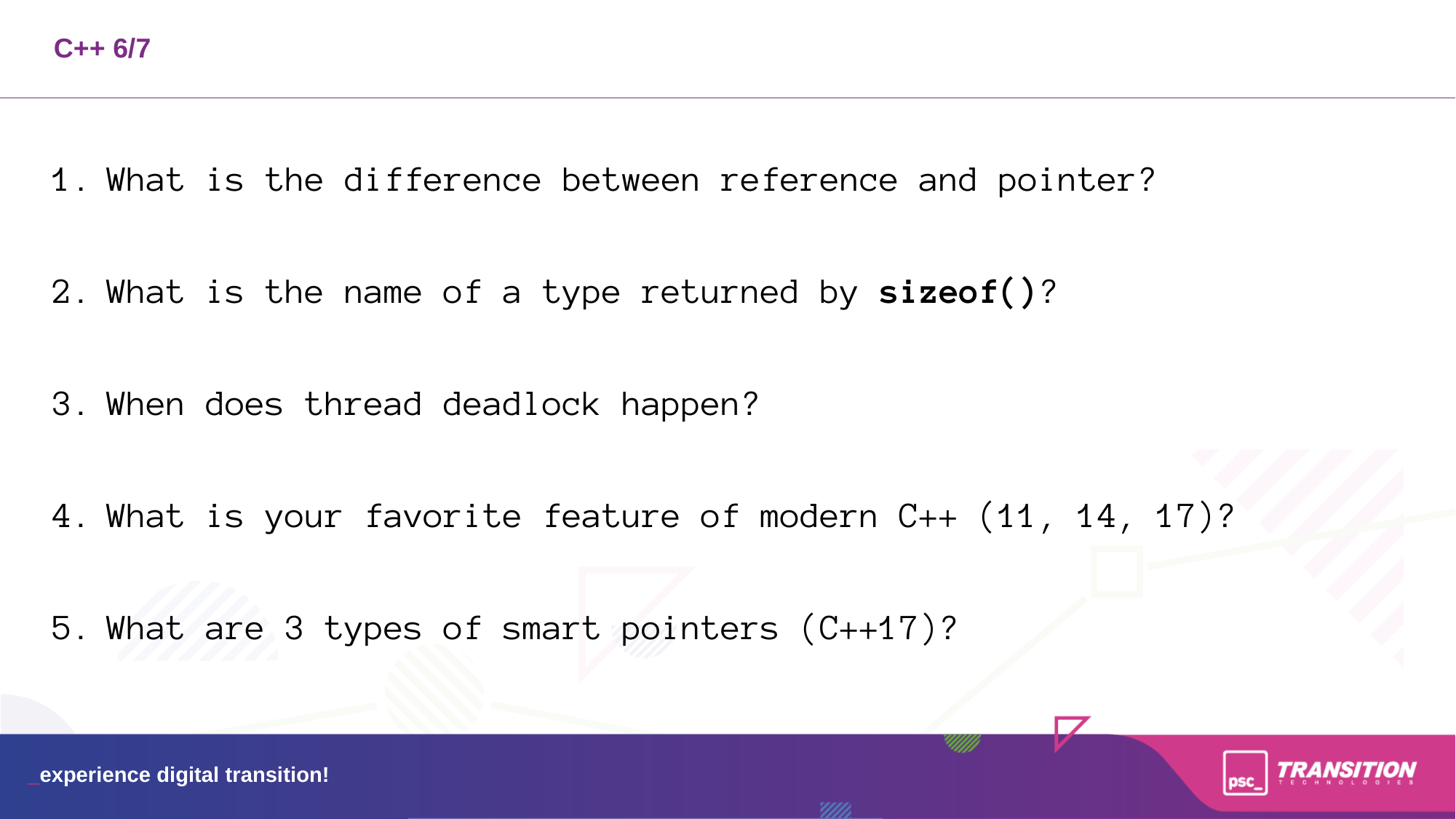

C++ 6/7
What is the difference between reference and pointer?
What is the name of a type returned by sizeof()?
When does thread deadlock happen?
What is your favorite feature of modern C++ (11, 14, 17)?
What are 3 types of smart pointers (C++17)?